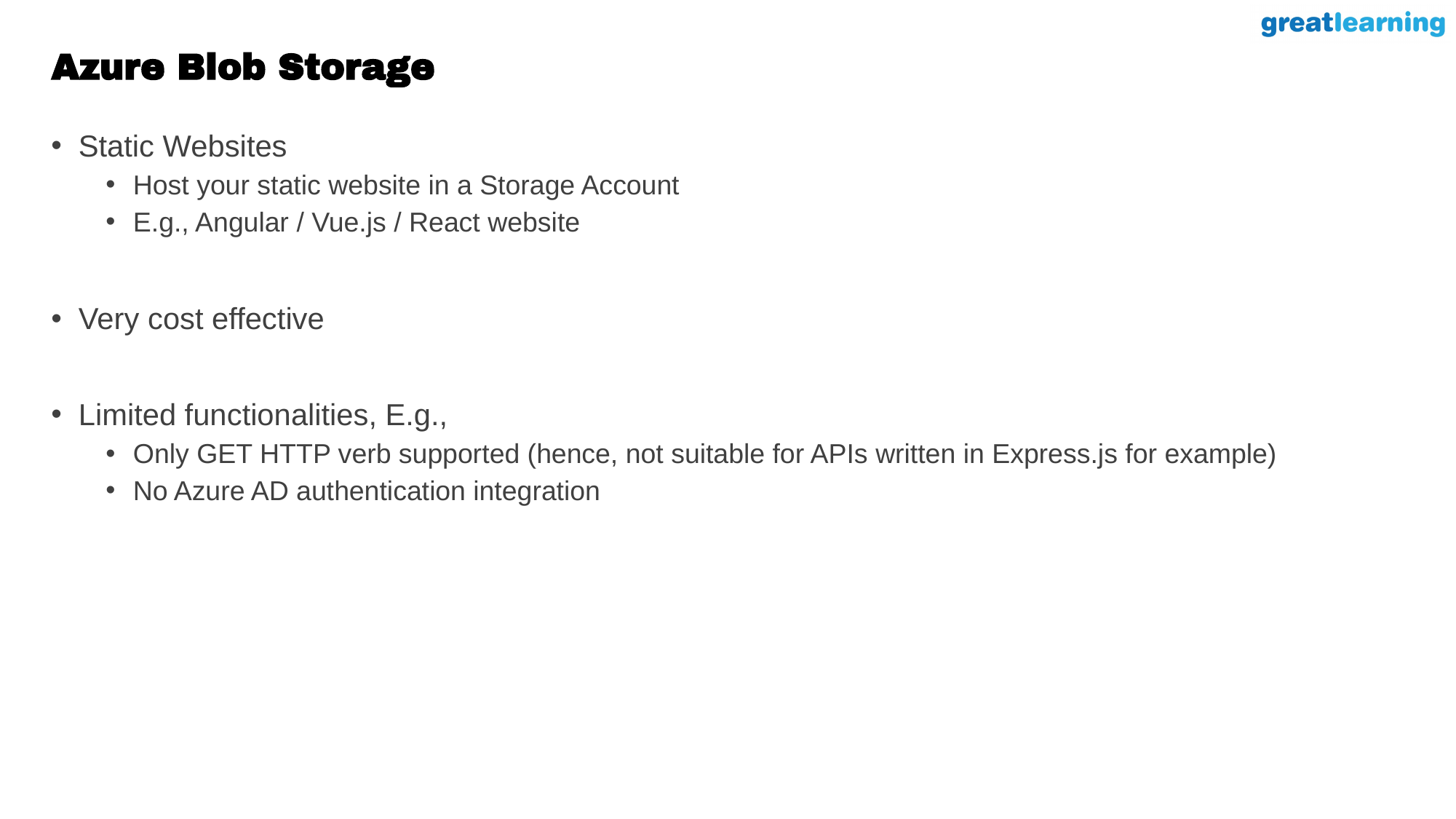

# Azure Blob Storage
Static Websites
Host your static website in a Storage Account
E.g., Angular / Vue.js / React website

Very cost effective

Limited functionalities, E.g.,
Only GET HTTP verb supported (hence, not suitable for APIs written in Express.js for example)
No Azure AD authentication integration